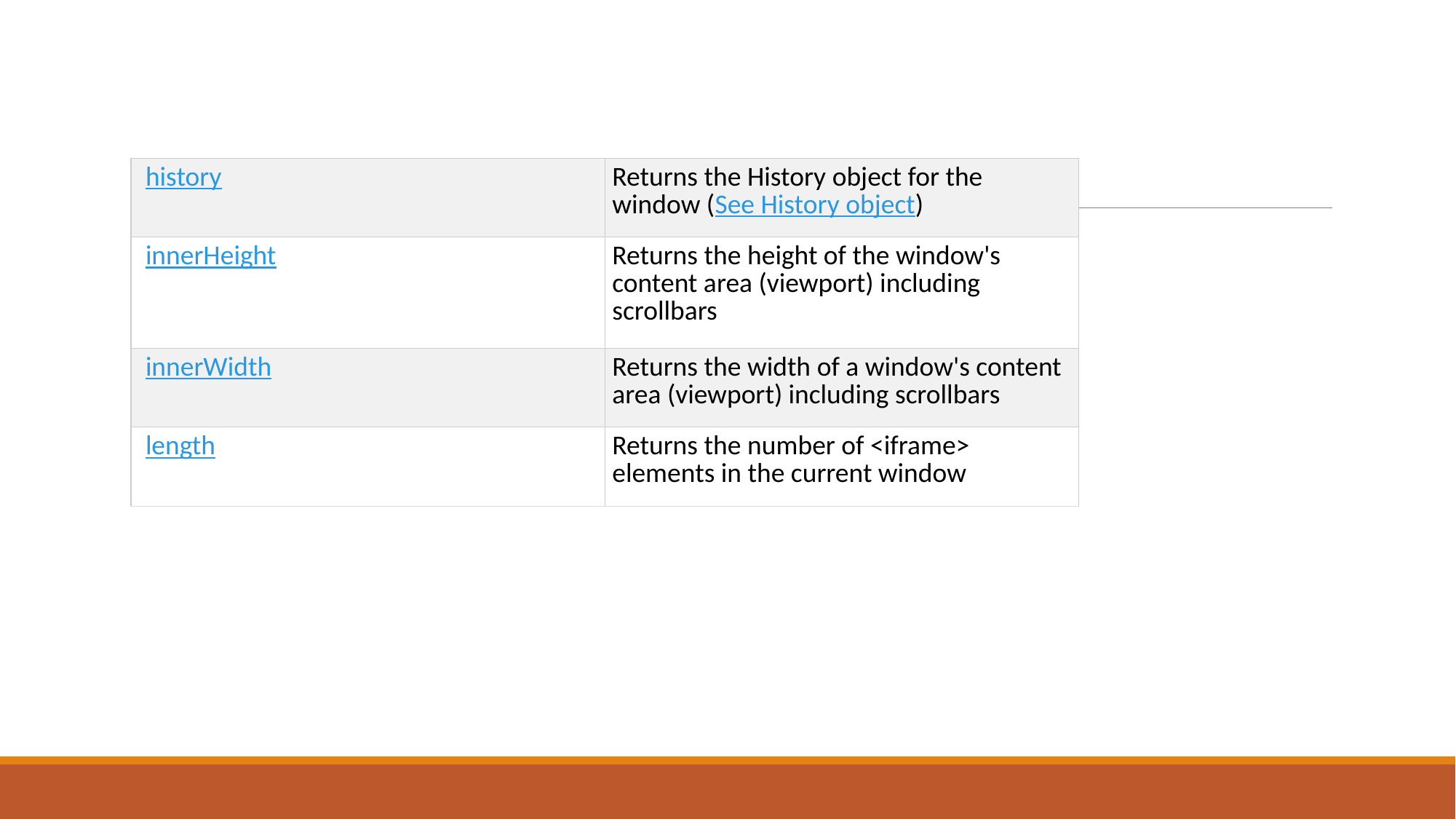

#
| history | Returns the History object for the window (See History object) |
| --- | --- |
| innerHeight | Returns the height of the window's content area (viewport) including scrollbars |
| innerWidth | Returns the width of a window's content area (viewport) including scrollbars |
| length | Returns the number of <iframe> elements in the current window |